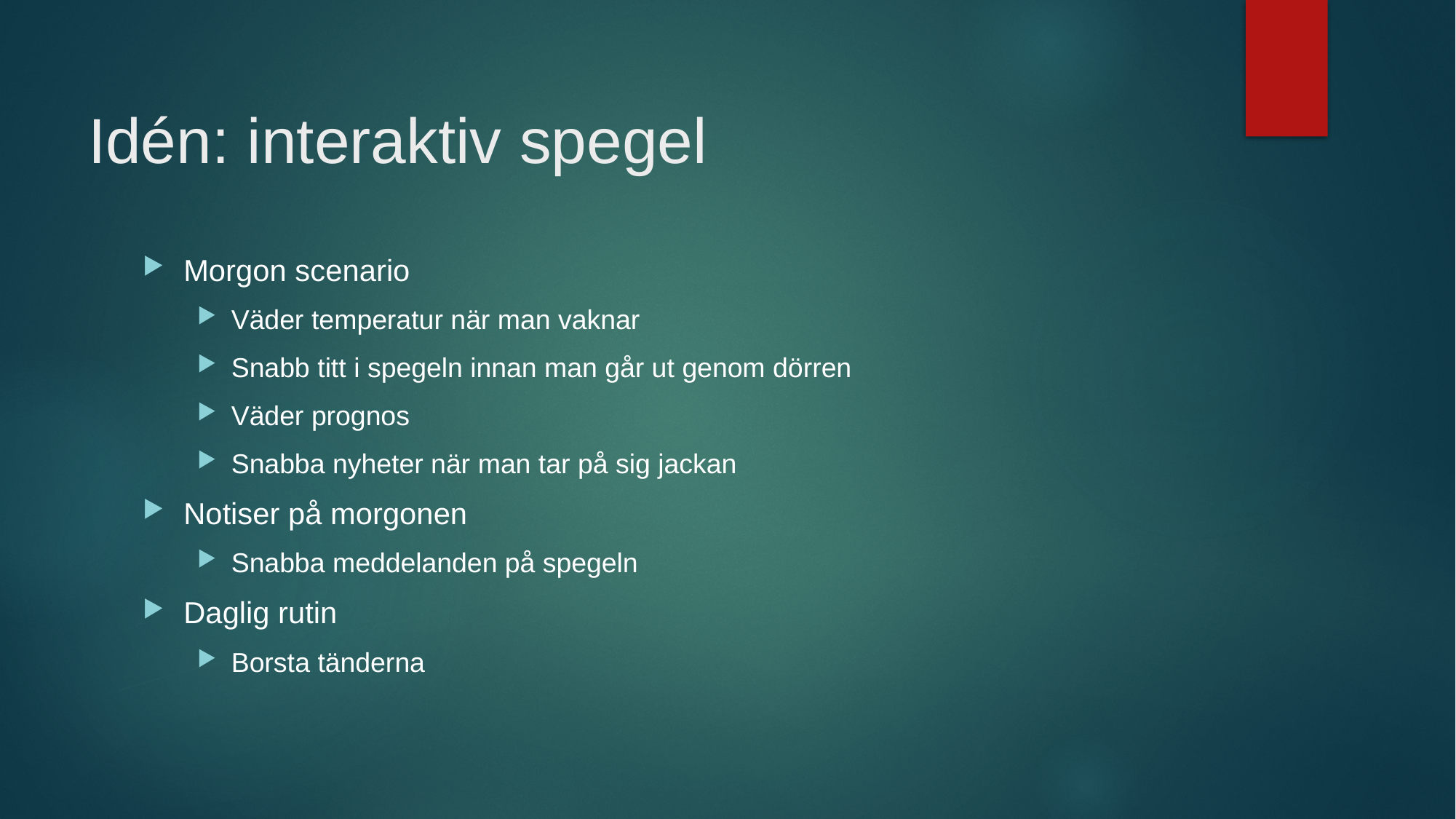

# Idén: interaktiv spegel
Morgon scenario
Väder temperatur när man vaknar
Snabb titt i spegeln innan man går ut genom dörren
Väder prognos
Snabba nyheter när man tar på sig jackan
Notiser på morgonen
Snabba meddelanden på spegeln
Daglig rutin
Borsta tänderna